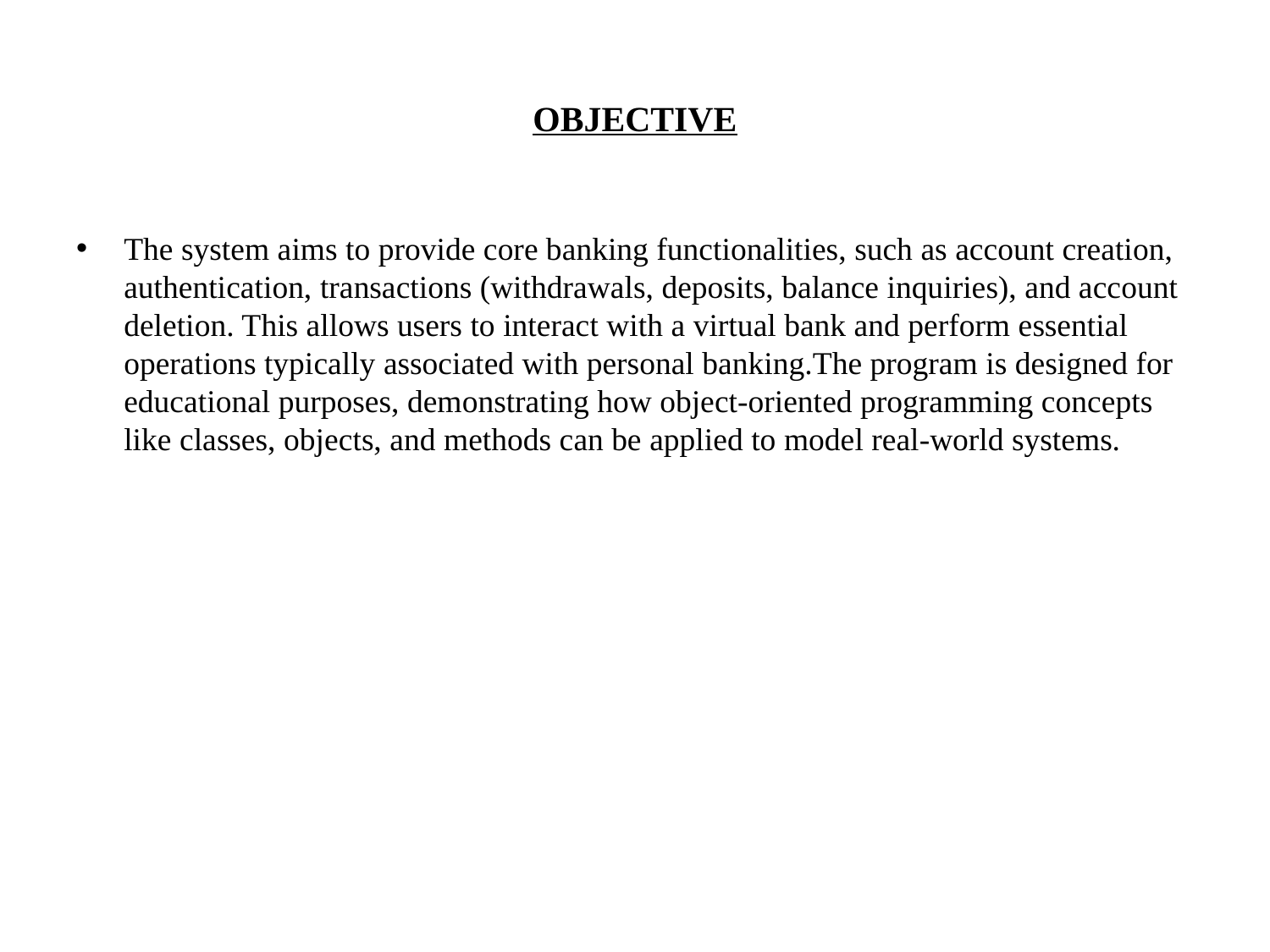

# OBJECTIVE
The system aims to provide core banking functionalities, such as account creation, authentication, transactions (withdrawals, deposits, balance inquiries), and account deletion. This allows users to interact with a virtual bank and perform essential operations typically associated with personal banking.The program is designed for educational purposes, demonstrating how object-oriented programming concepts like classes, objects, and methods can be applied to model real-world systems.